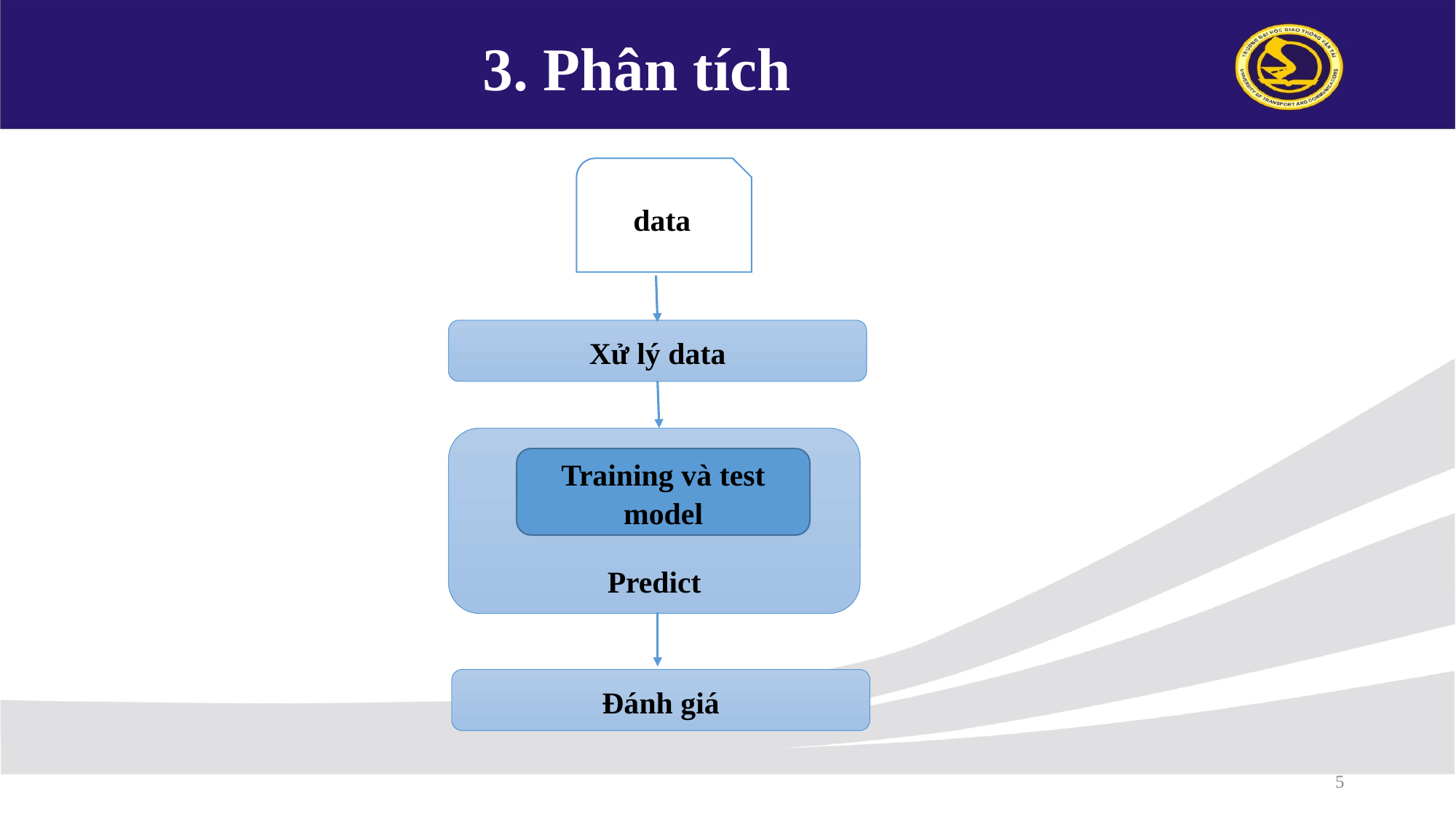

3. Phân tích
data
Xử lý data
Predict
Training và test model
Đánh giá
5